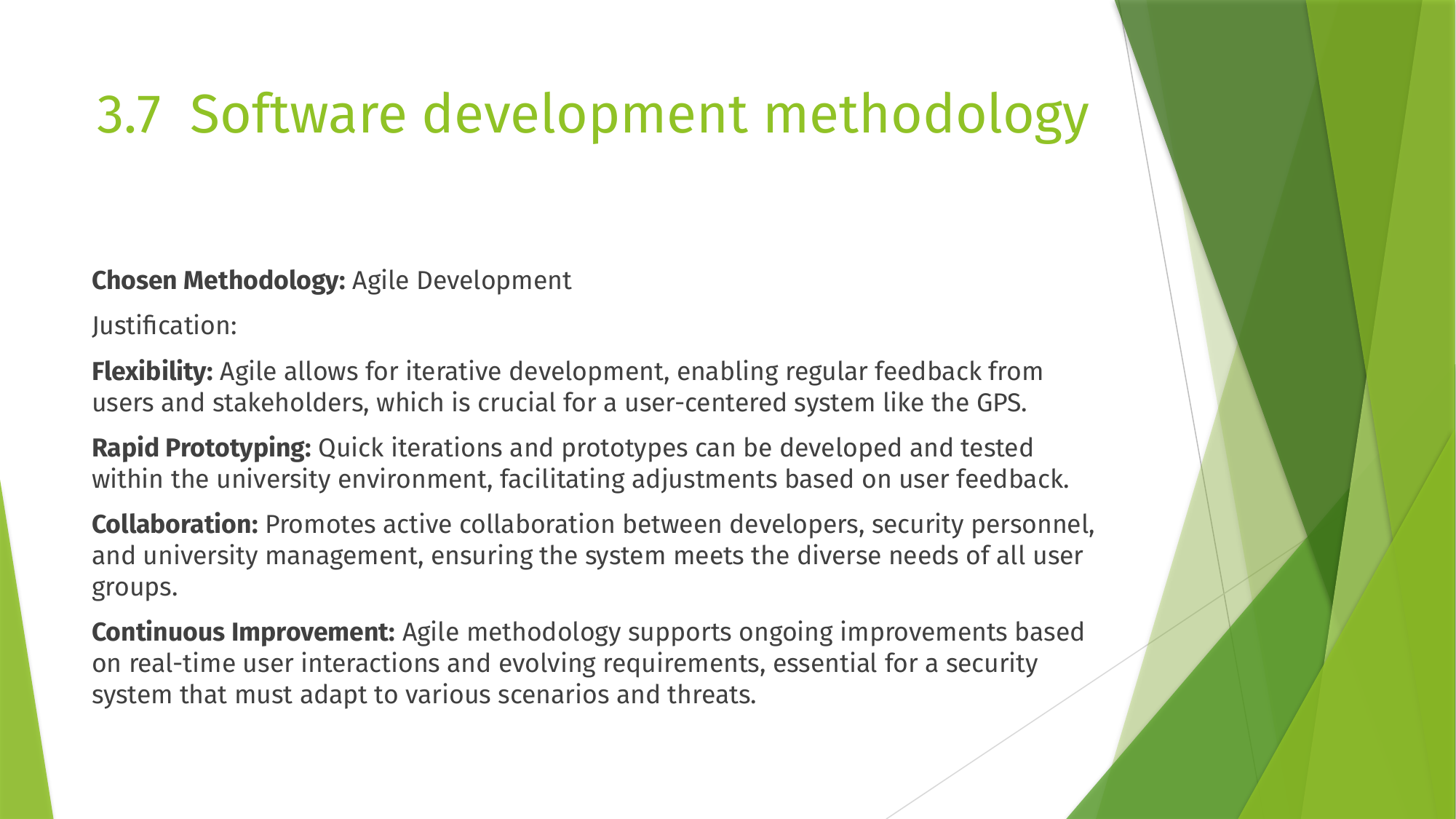

# 3.7  Software development methodology
Chosen Methodology: Agile Development
Justification:
Flexibility: Agile allows for iterative development, enabling regular feedback from users and stakeholders, which is crucial for a user-centered system like the GPS.
Rapid Prototyping: Quick iterations and prototypes can be developed and tested within the university environment, facilitating adjustments based on user feedback.
Collaboration: Promotes active collaboration between developers, security personnel, and university management, ensuring the system meets the diverse needs of all user groups.
Continuous Improvement: Agile methodology supports ongoing improvements based on real-time user interactions and evolving requirements, essential for a security system that must adapt to various scenarios and threats.